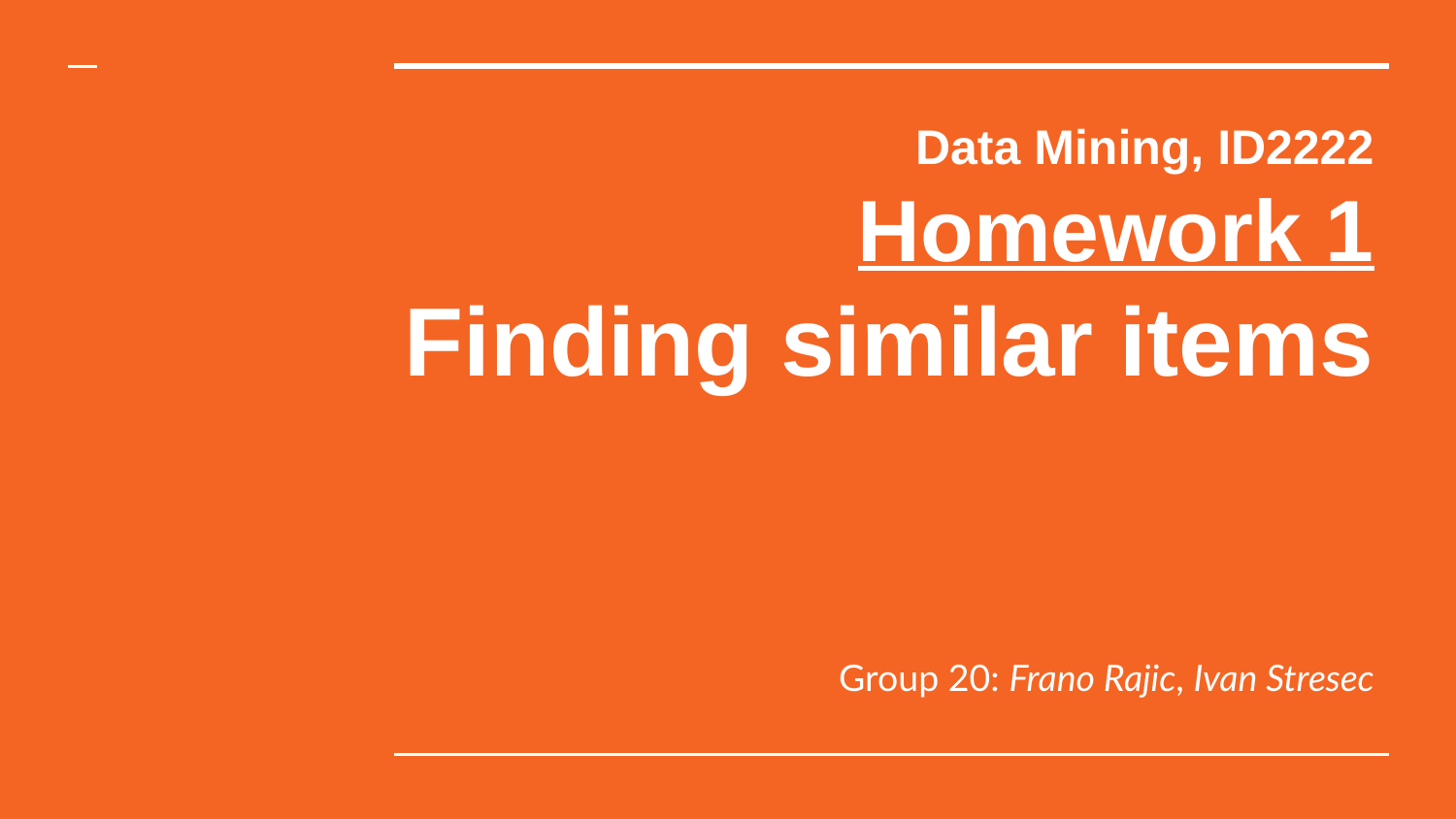

# Data Mining, ID2222
Homework 1
Finding similar items

Group 20: Frano Rajic, Ivan Stresec